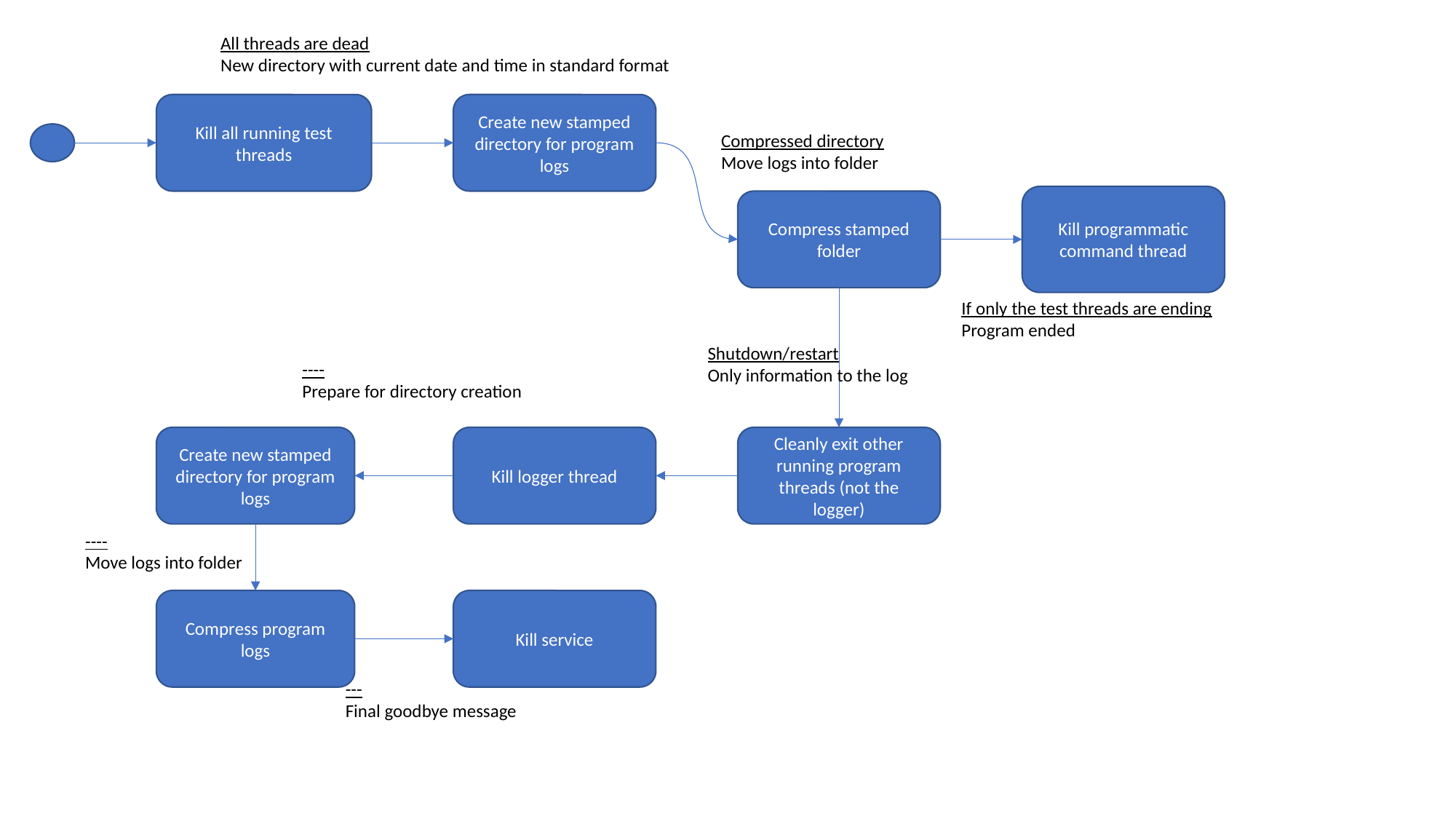

All threads are dead
New directory with current date and time in standard format
Kill all running test threads
Create new stamped directory for program logs

Compressed directory
Move logs into folder
Kill programmatic command thread
Compress stamped folder
If only the test threads are ending
Program ended
Shutdown/restart
Only information to the log
----
Prepare for directory creation
Create new stamped directory for program logs
Kill logger thread
Cleanly exit other running program threads (not the logger)
----
Move logs into folder
Compress program logs
Kill service
---
Final goodbye message